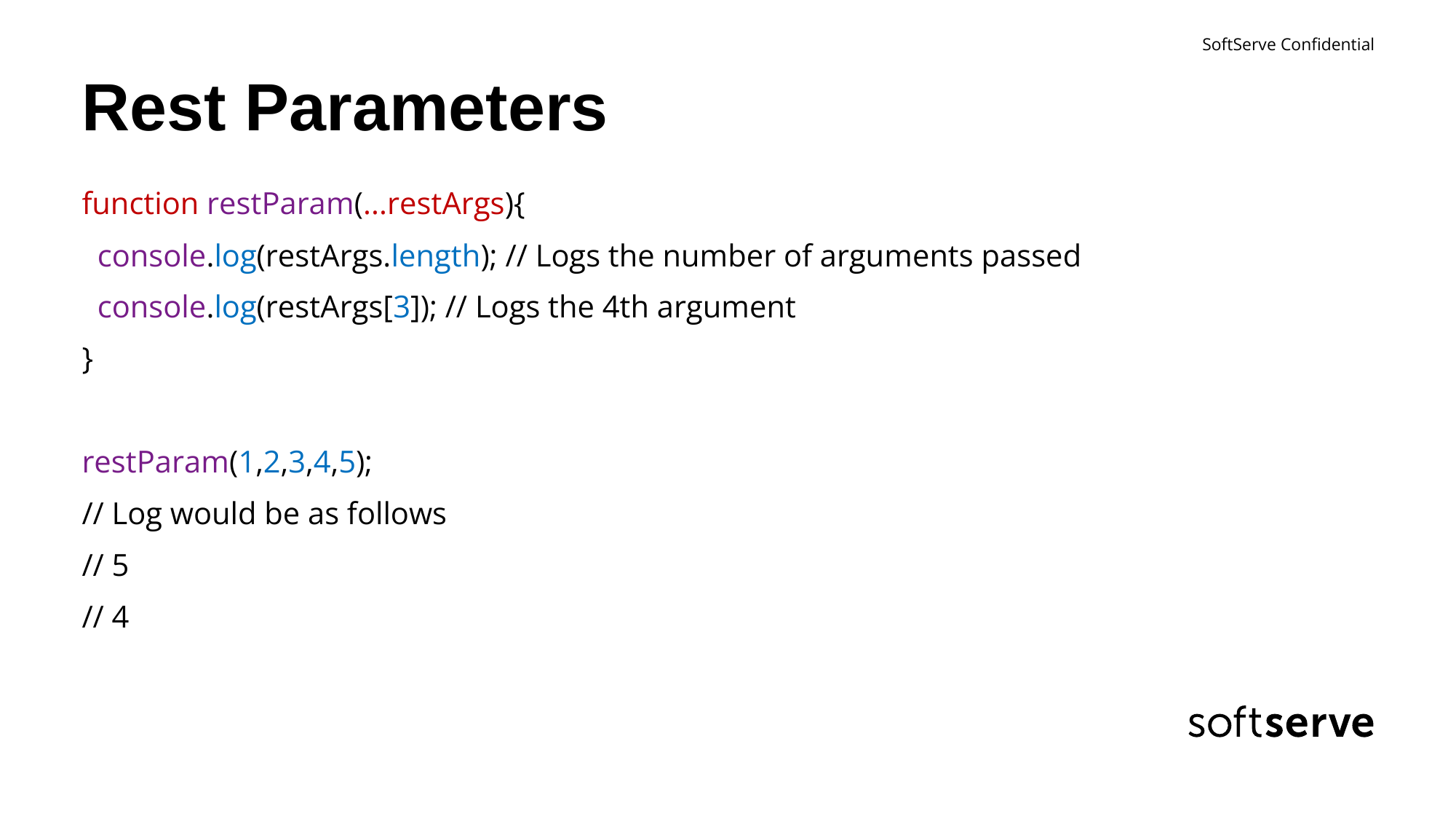

# Rest Parameters
function restParam(...restArgs){
  console.log(restArgs.length); // Logs the number of arguments passed
  console.log(restArgs[3]); // Logs the 4th argument
}

restParam(1,2,3,4,5);
// Log would be as follows
// 5
// 4